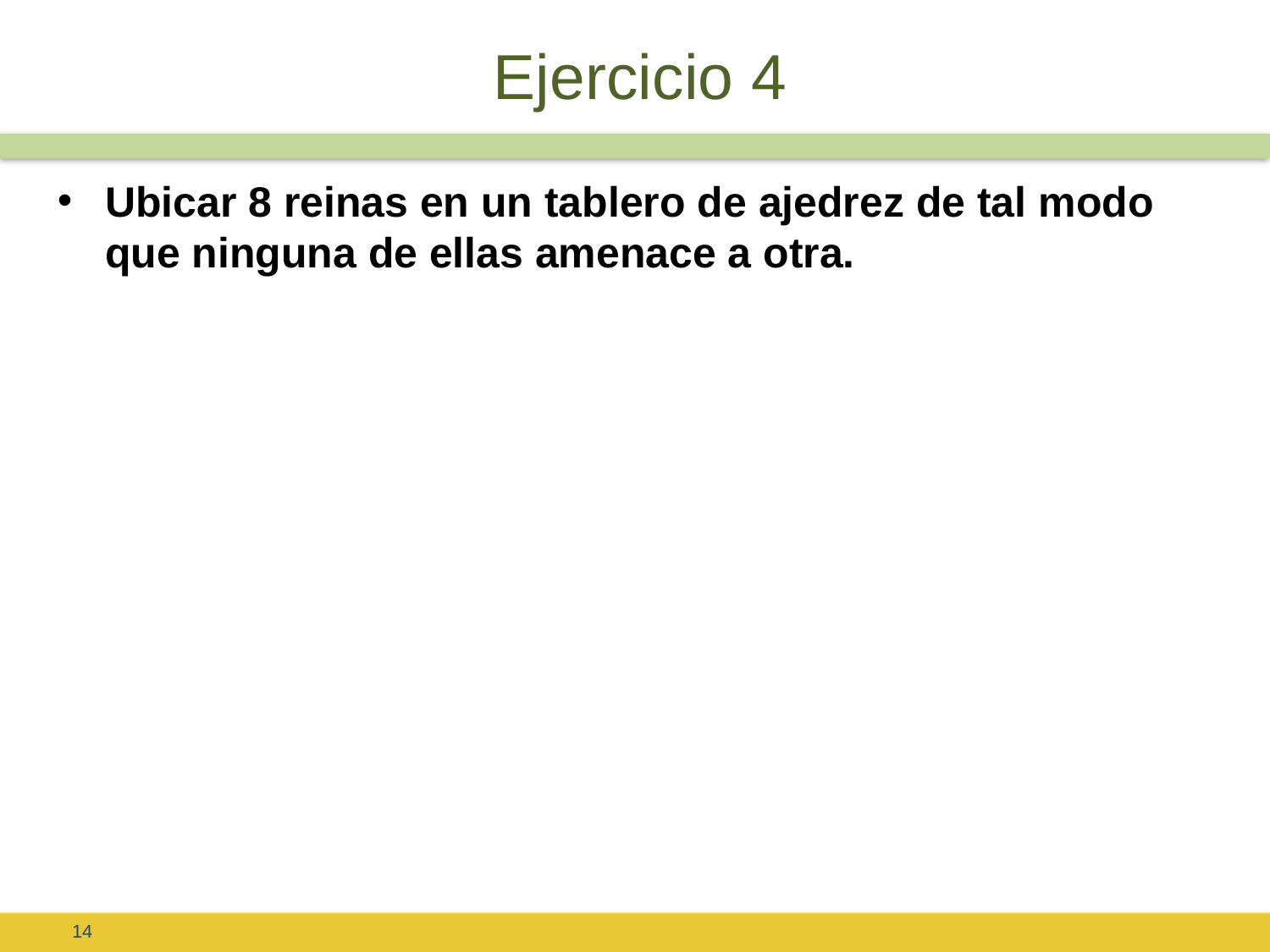

# Ejercicio 4
Ubicar 8 reinas en un tablero de ajedrez de tal modo que ninguna de ellas amenace a otra.